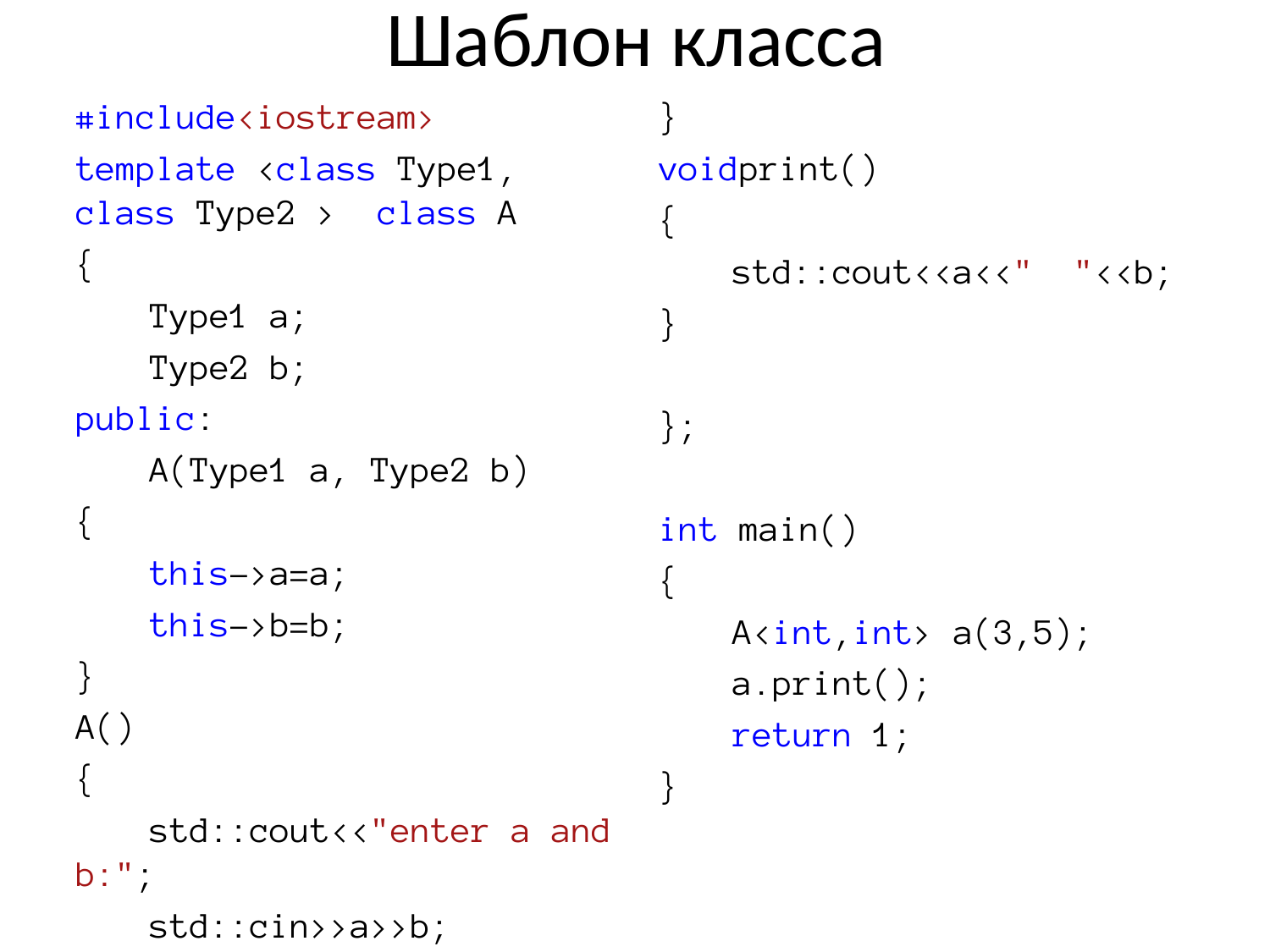

# Шаблон класса
#include<iostream>
template <class Type1,  class Type2 >  class A
{
	Type1 a;
	Type2 b;
public:
	A(Type1 a, Type2 b)
{
	this->a=a;
	this->b=b;
}
A()
{
	std::cout<<"enter a and b:";
	std::cin>>a>>b;
}
voidprint()
{
	std::cout<<a<<"  "<<b;
}

};

int main()
{
	A<int,int> a(3,5);
	a.print();
	return 1;
}